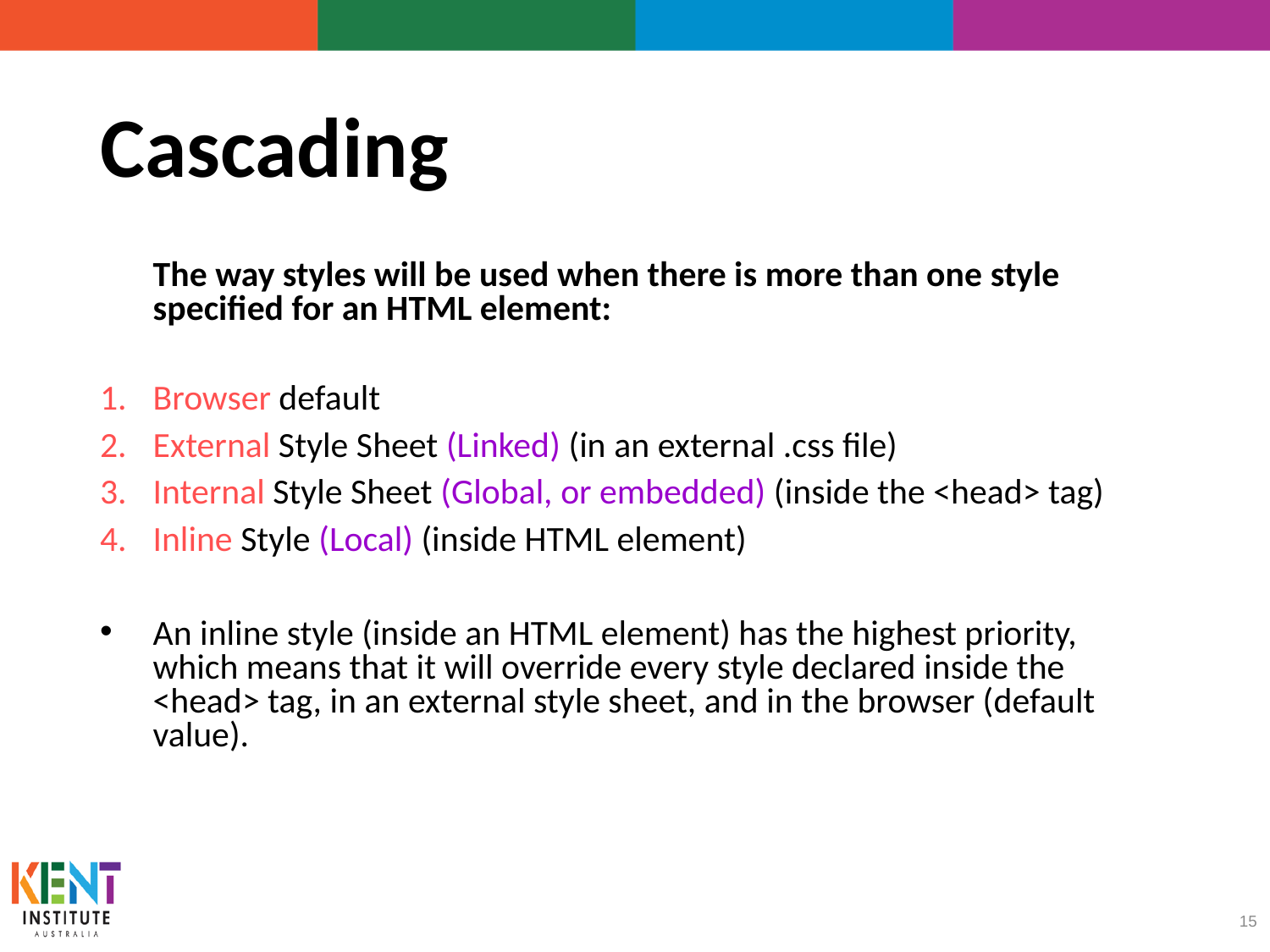

# Cascading
	The way styles will be used when there is more than one style specified for an HTML element:
Browser default
External Style Sheet (Linked) (in an external .css file)
Internal Style Sheet (Global, or embedded) (inside the <head> tag)
Inline Style (Local) (inside HTML element)

An inline style (inside an HTML element) has the highest priority, which means that it will override every style declared inside the <head> tag, in an external style sheet, and in the browser (default value).
15